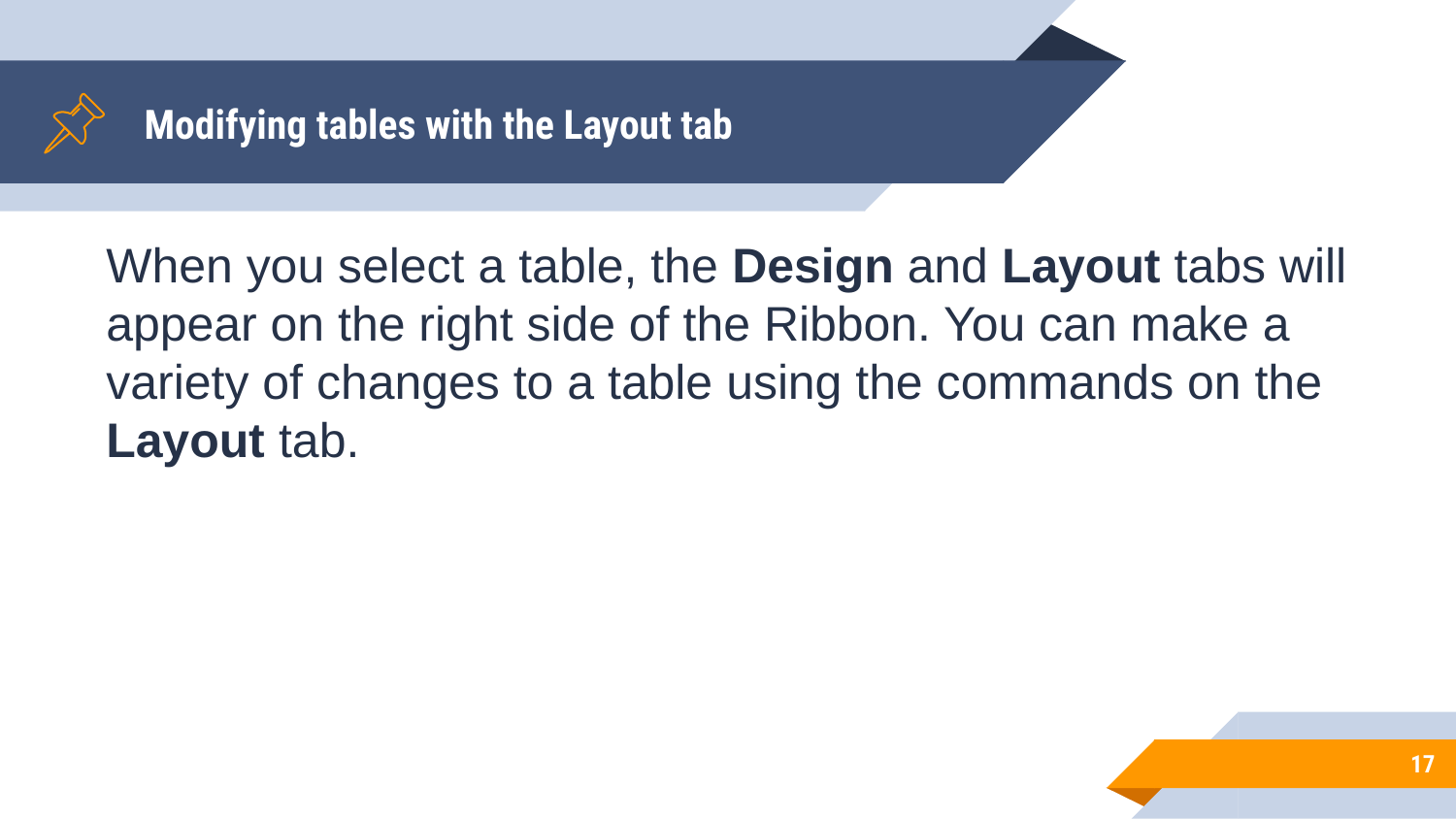

# Modifying tables with the Layout tab

When you select a table, the Design and Layout tabs will appear on the right side of the Ribbon. You can make a variety of changes to a table using the commands on the Layout tab.
17